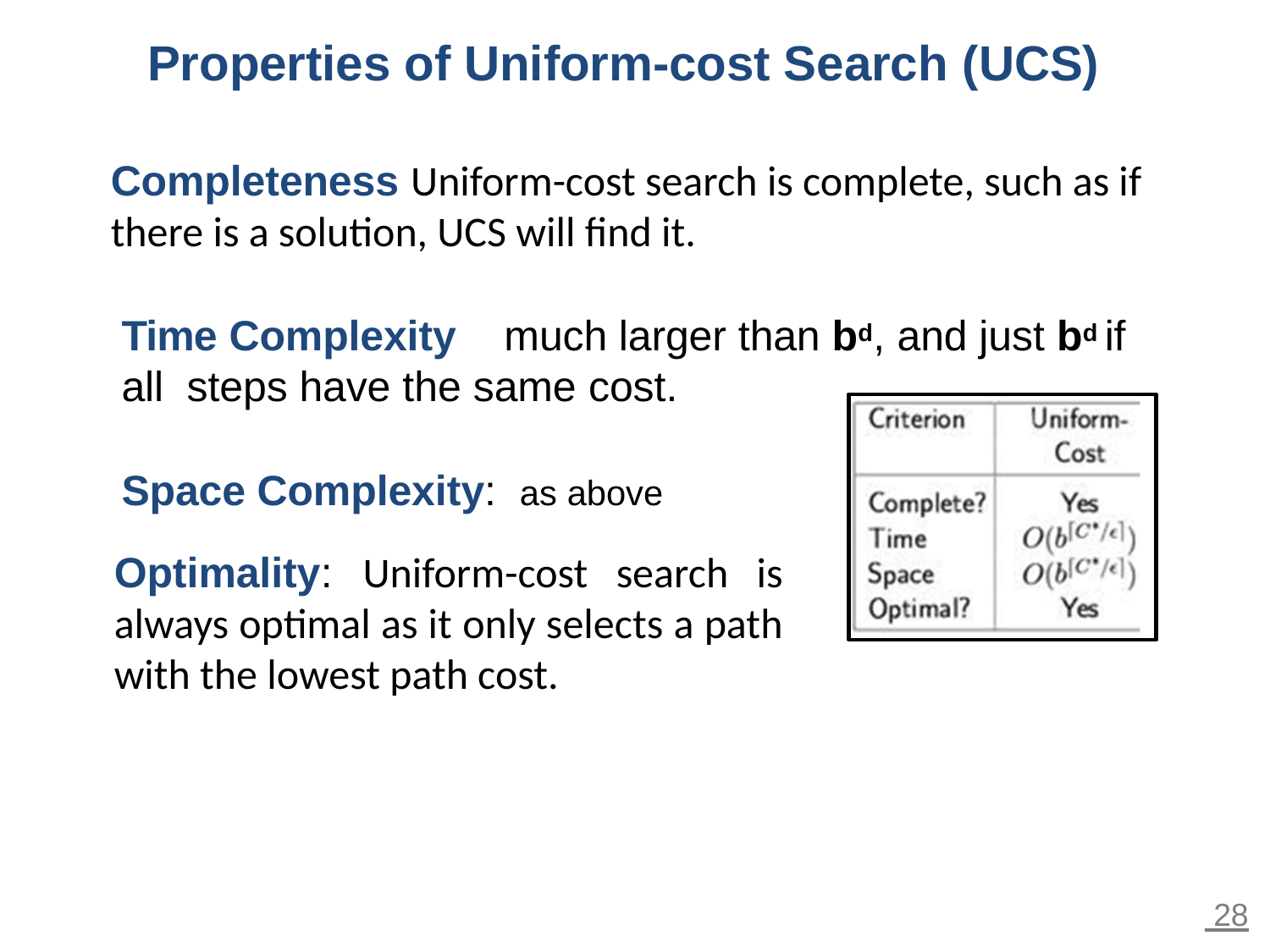

# Properties of Uniform-cost Search (UCS)
Completeness Uniform-cost search is complete, such as if there is a solution, UCS will find it.

Time Complexity	much larger than bd, and just bd if all  steps have the same cost.

Space Complexity:  as above

Optimality: Uniform-cost search is always optimal as it only selects a path with the lowest path cost.

 28